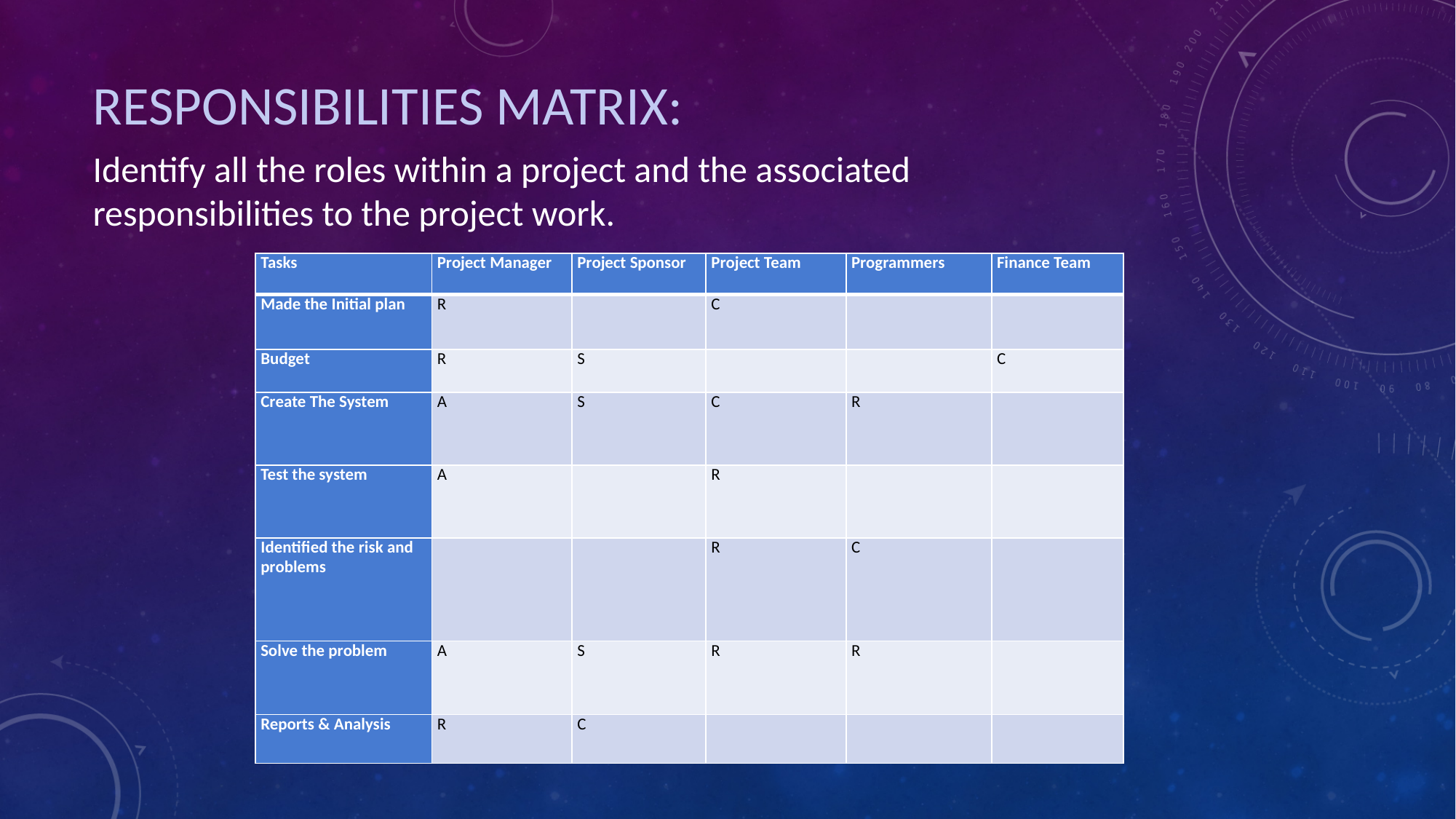

# Responsibilities matrix:
Identify all the roles within a project and the associated responsibilities to the project work.
| Tasks | Project Manager | Project Sponsor | Project Team | Programmers | Finance Team |
| --- | --- | --- | --- | --- | --- |
| Made the Initial plan | R |  | C |  |  |
| Budget | R | S |  |  | C |
| Create The System | A | S | C | R |  |
| Test the system | A |  | R |  |  |
| Identified the risk and problems |  |  | R | C |  |
| Solve the problem | A | S | R | R |  |
| Reports & Analysis | R | C |  |  |  |